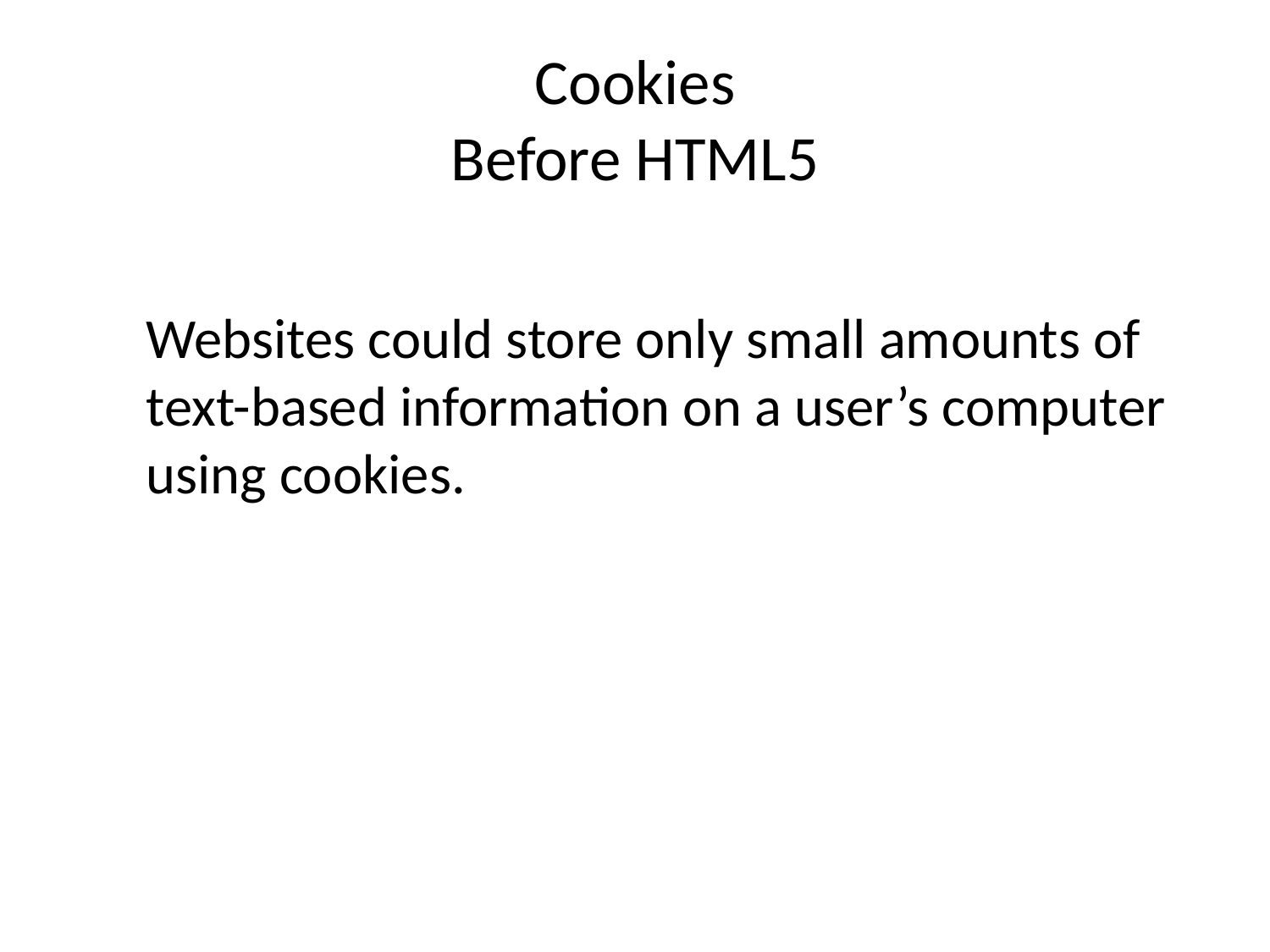

# Cookies Before HTML5
Websites could store only small amounts of text-based information on a user’s computer using cookies.